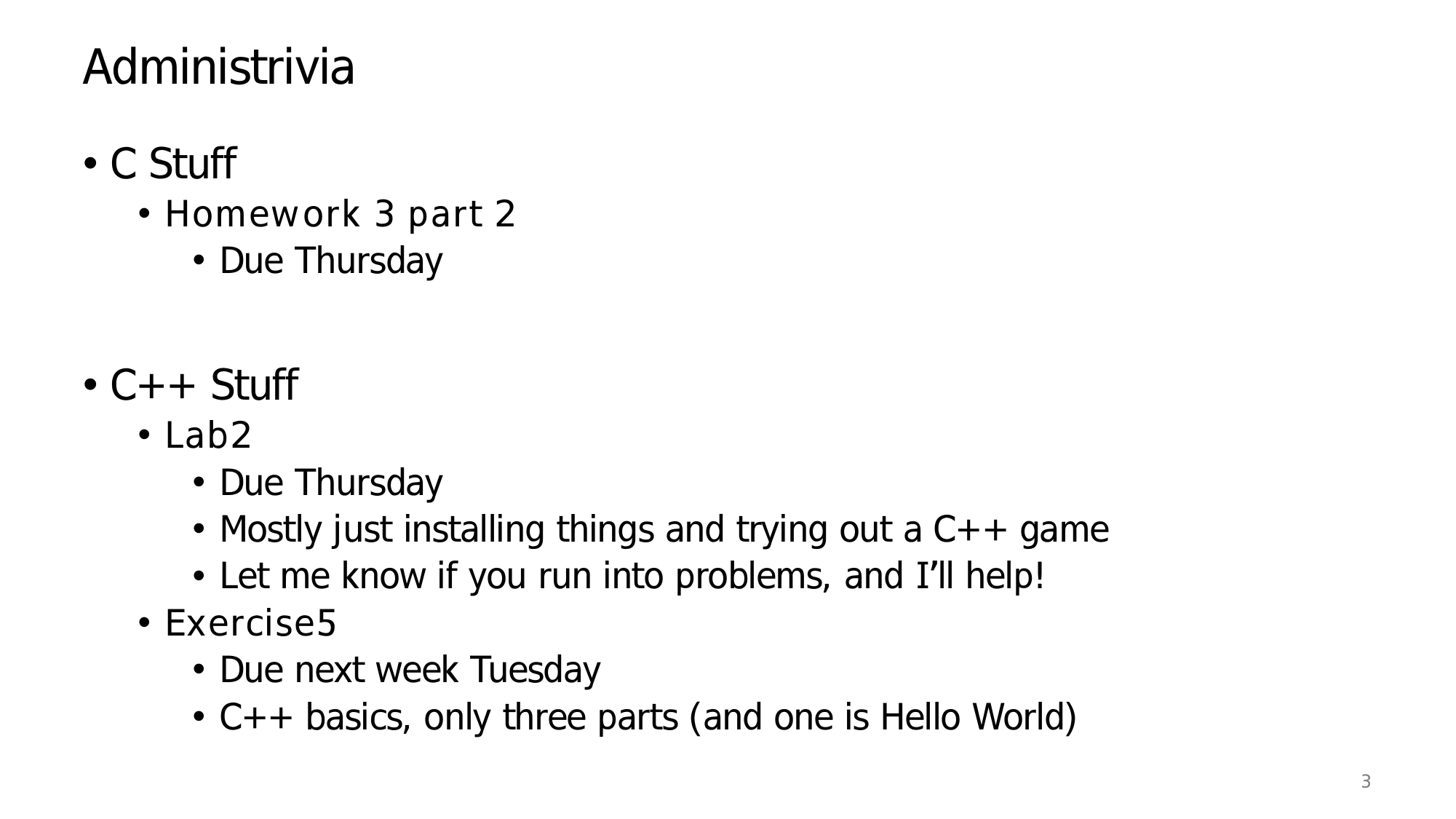

# Administrivia
C Stuff
Homework 3 part 2
Due Thursday

C++ Stuff
Lab2
Due Thursday
Mostly just installing things and trying out a C++ game
Let me know if you run into problems, and I’ll help!
Exercise5
Due next week Tuesday
C++ basics, only three parts (and one is Hello World)
3